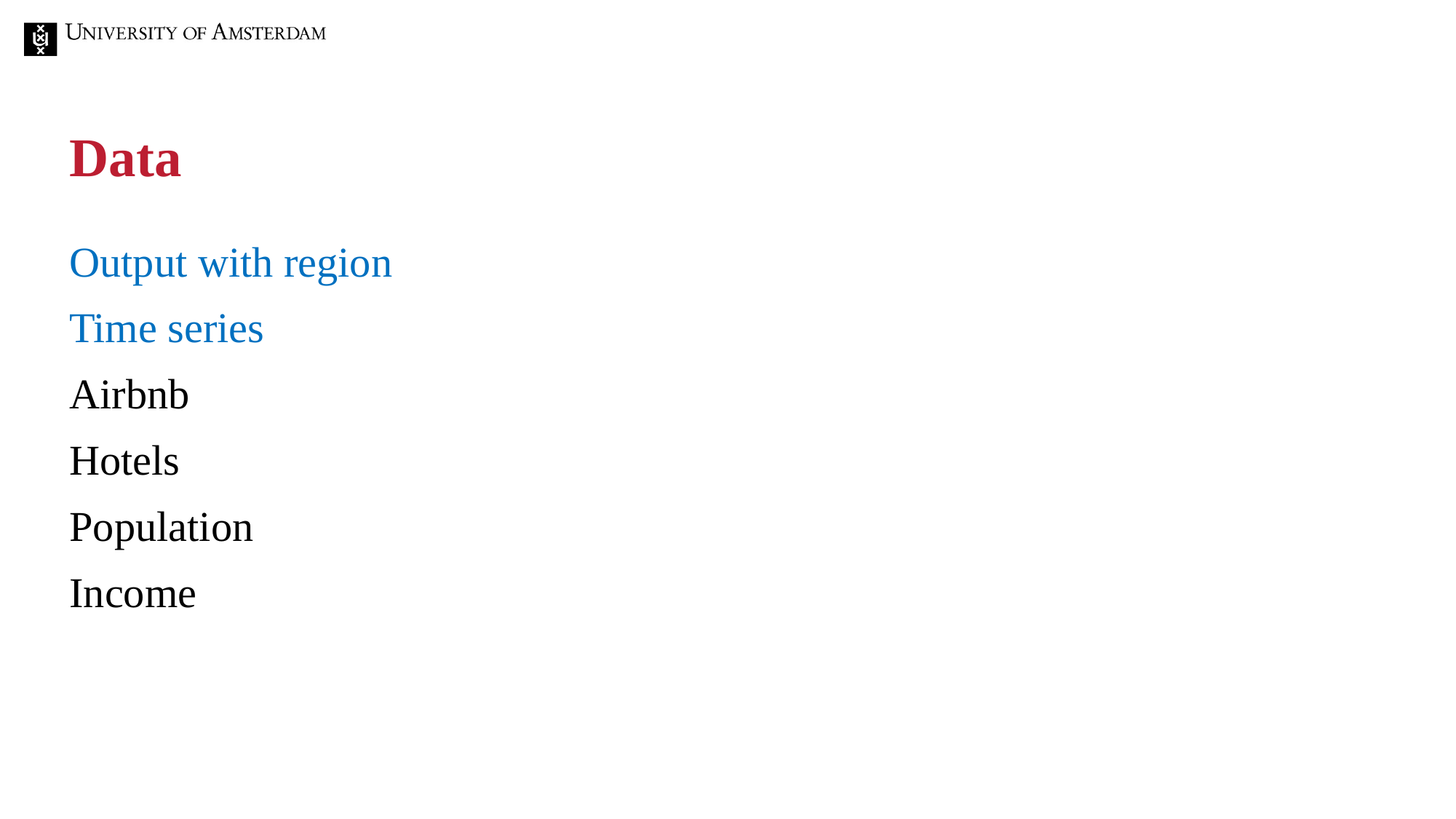

# Data
Output with region
Time series
Airbnb
Hotels
Population
Income